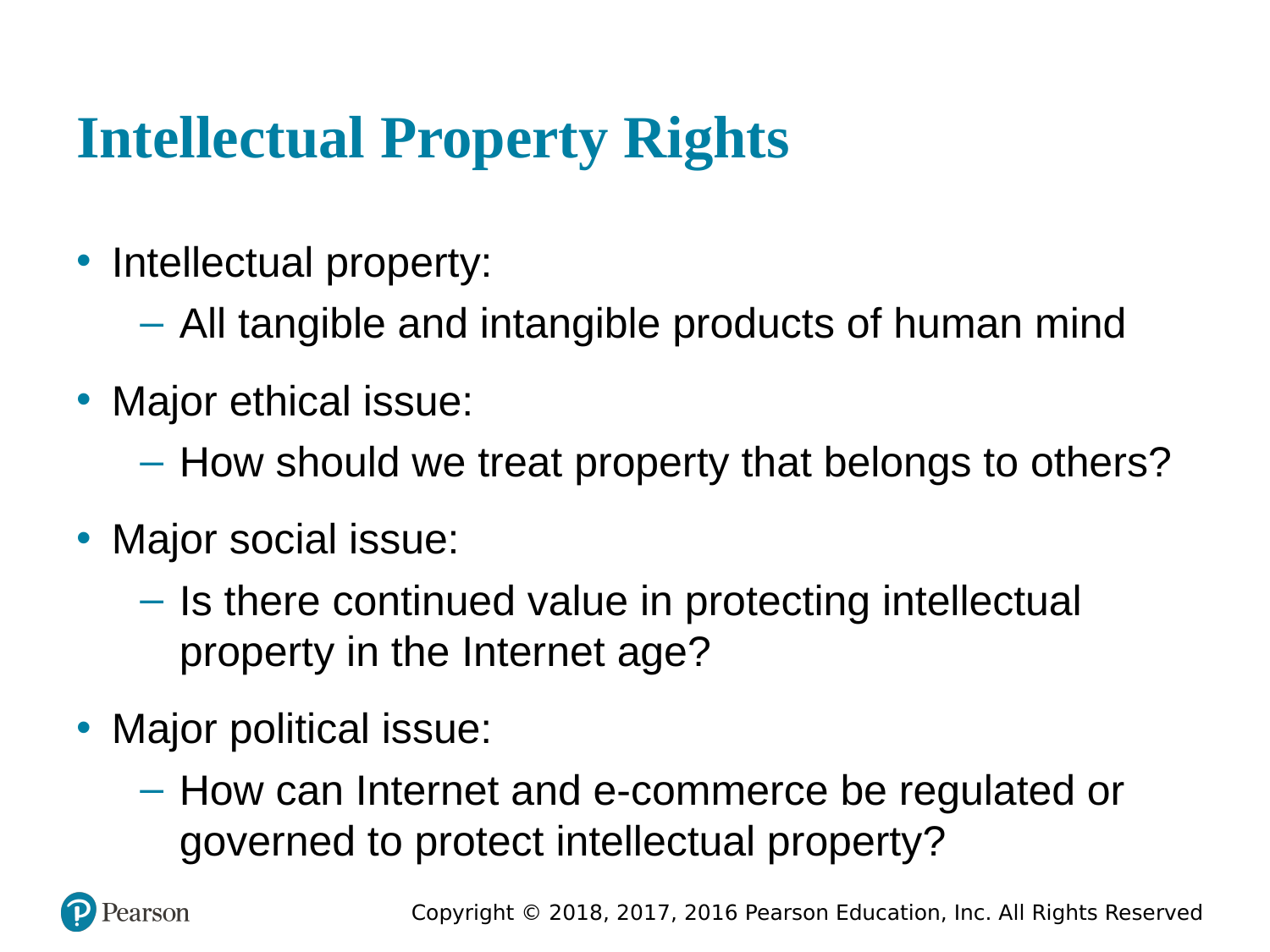

# Intellectual Property Rights
Intellectual property:
All tangible and intangible products of human mind
Major ethical issue:
How should we treat property that belongs to others?
Major social issue:
Is there continued value in protecting intellectual property in the Internet age?
Major political issue:
How can Internet and e-commerce be regulated or governed to protect intellectual property?